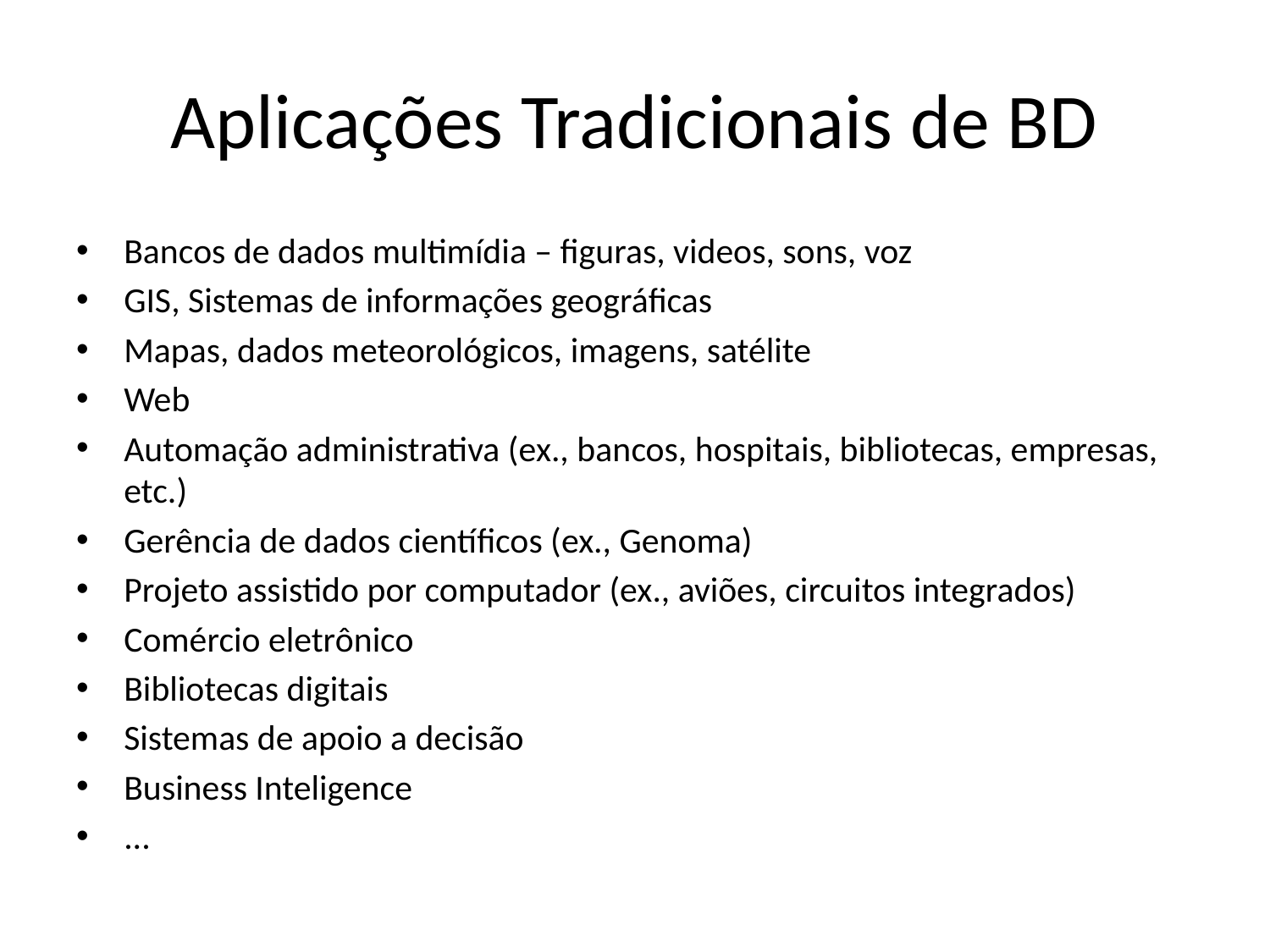

# Aplicações Tradicionais de BD
Bancos de dados multimídia – figuras, videos, sons, voz
GIS, Sistemas de informações geográficas
Mapas, dados meteorológicos, imagens, satélite
Web
Automação administrativa (ex., bancos, hospitais, bibliotecas, empresas, etc.)
Gerência de dados científicos (ex., Genoma)
Projeto assistido por computador (ex., aviões, circuitos integrados)
Comércio eletrônico
Bibliotecas digitais
Sistemas de apoio a decisão
Business Inteligence
...